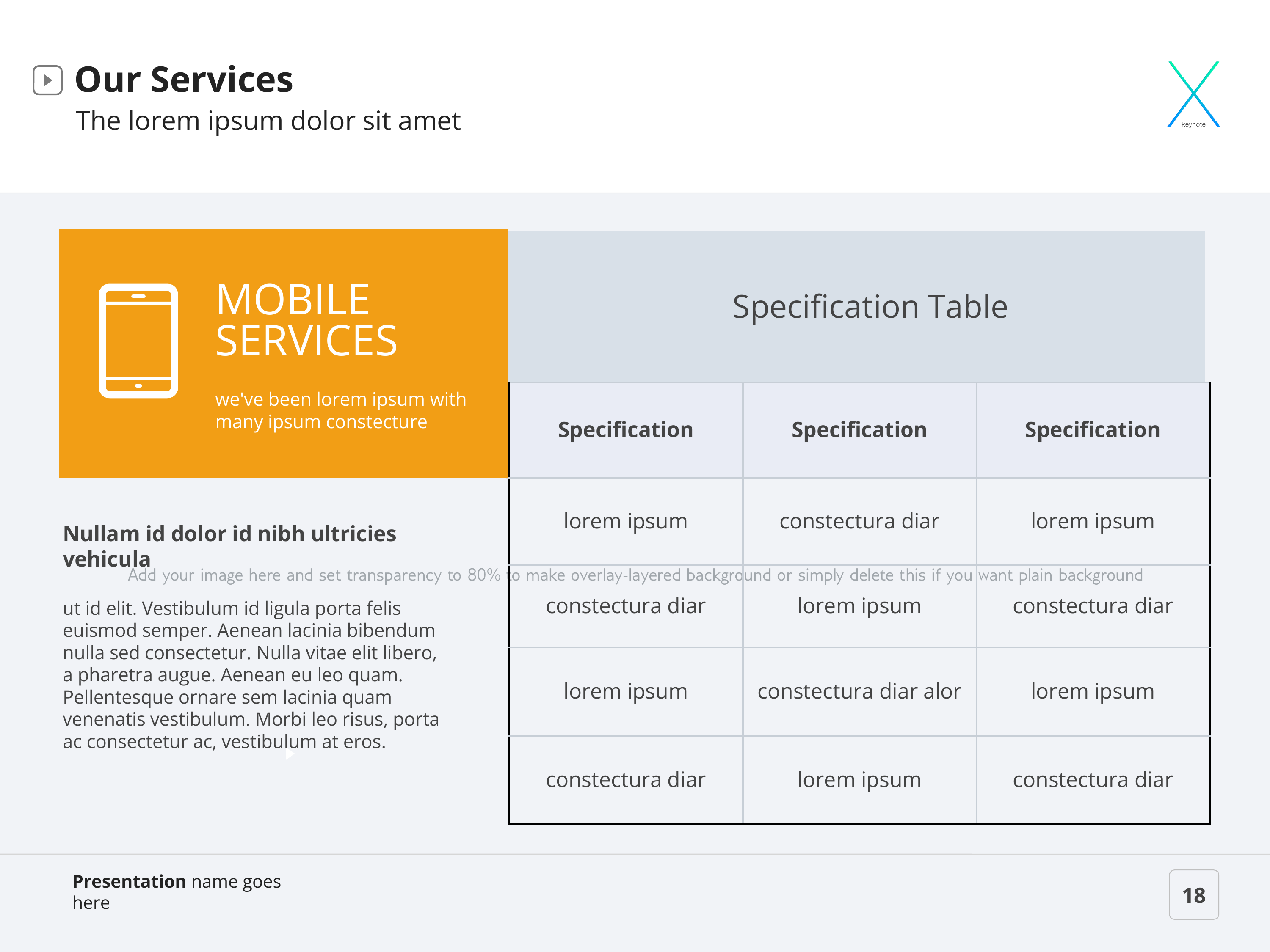

Our Services
The lorem ipsum dolor sit amet

MOBILE SERVICES
Specification Table

we've been lorem ipsum with many ipsum constecture
Nullam id dolor id nibh ultricies vehicula

ut id elit. Vestibulum id ligula porta felis euismod semper. Aenean lacinia bibendum nulla sed consectetur. Nulla vitae elit libero, a pharetra augue. Aenean eu leo quam. Pellentesque ornare sem lacinia quam venenatis vestibulum. Morbi leo risus, porta ac consectetur ac, vestibulum at eros.

| Specification | Specification | Specification |
| --- | --- | --- |
| lorem ipsum | constectura diar | lorem ipsum |
| constectura diar | lorem ipsum | constectura diar |
| lorem ipsum | constectura diar alor | lorem ipsum |
| constectura diar | lorem ipsum | constectura diar |

18